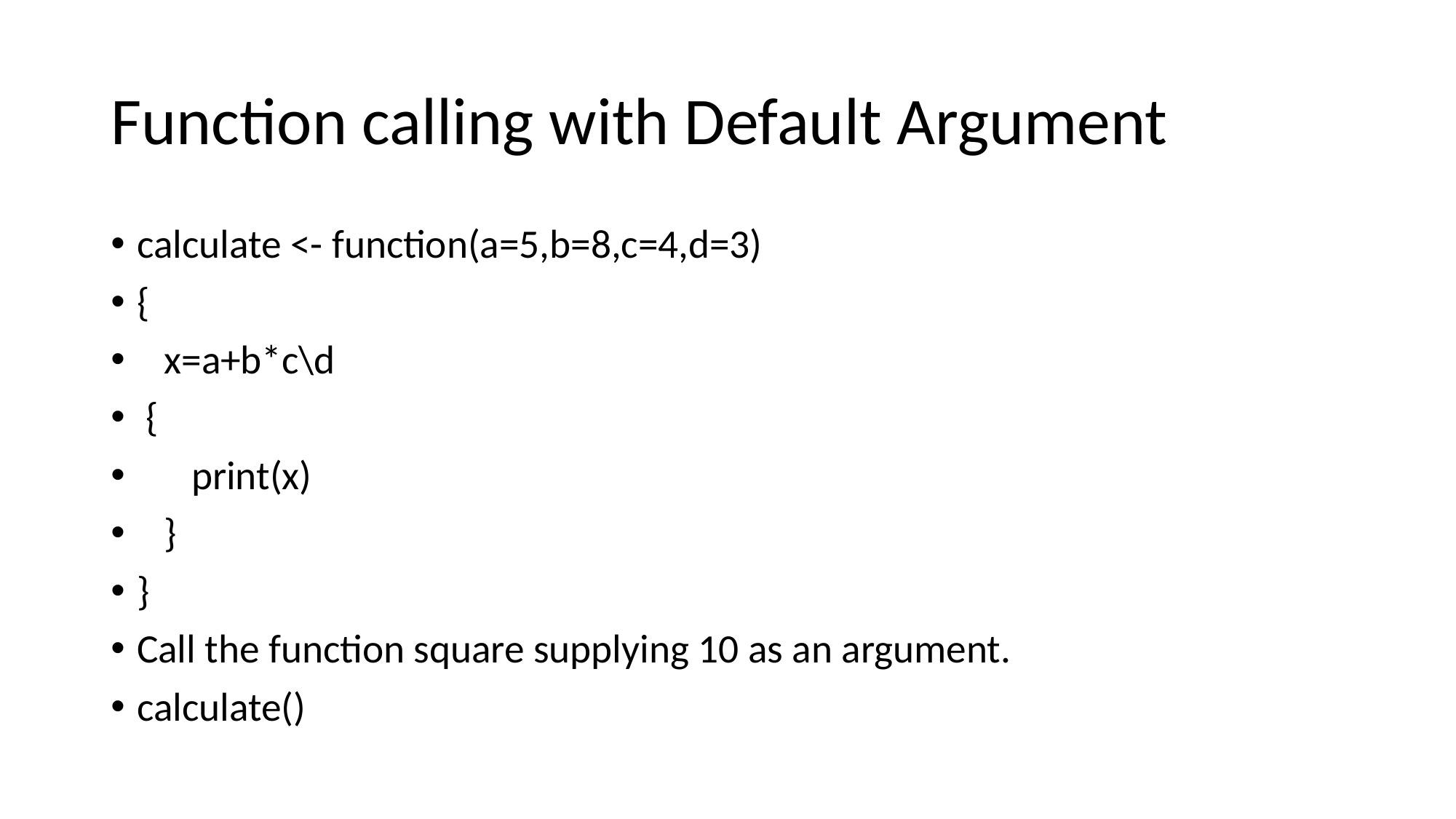

# Function calling with Default Argument
calculate <- function(a=5,b=8,c=4,d=3)
{
   x=a+b*c\d
 {
      print(x)
   }
}
Call the function square supplying 10 as an argument.
calculate()